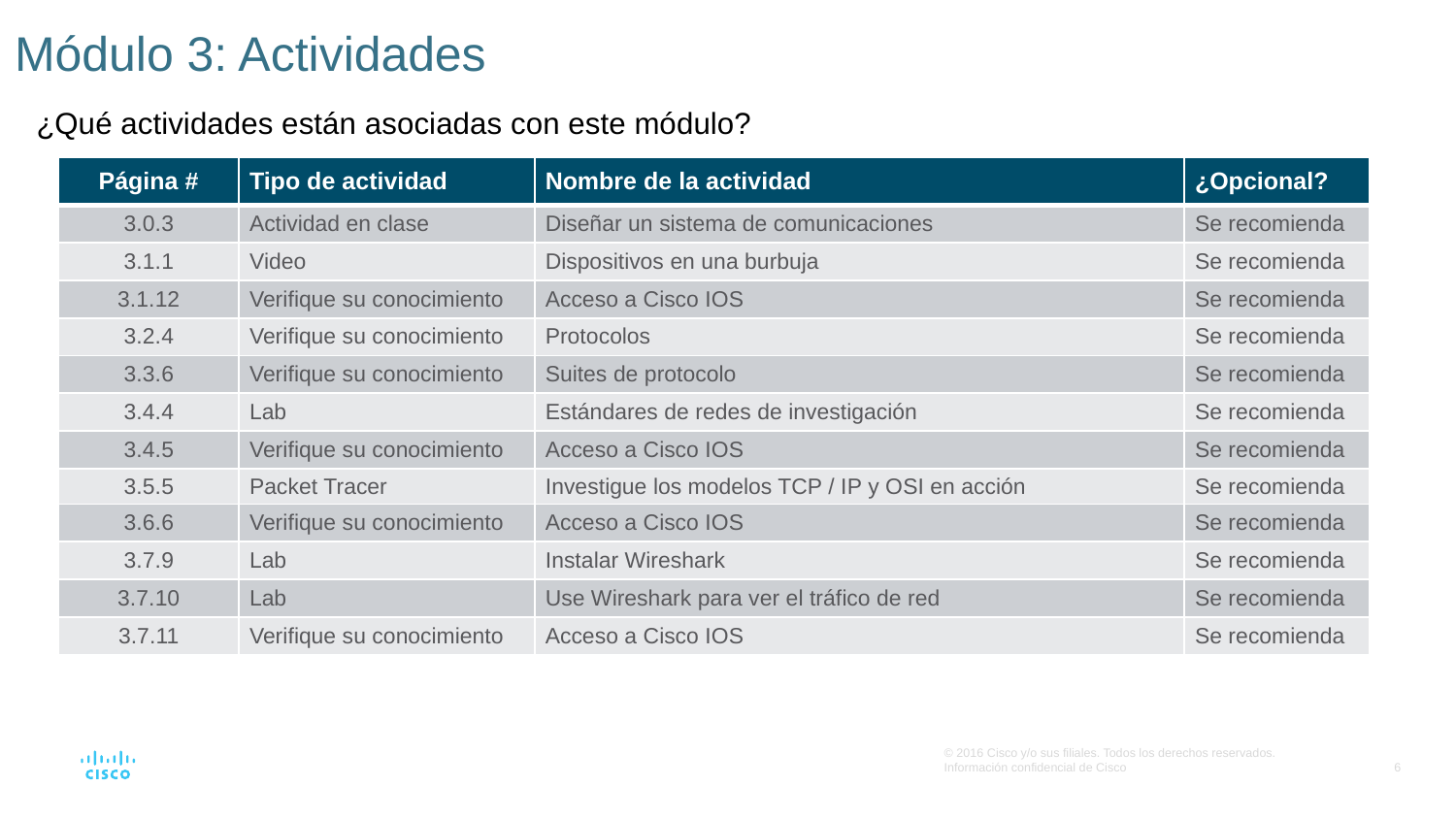

# Módulo 3: Actividades
¿Qué actividades están asociadas con este módulo?
| Página # | Tipo de actividad | Nombre de la actividad | ¿Opcional? |
| --- | --- | --- | --- |
| 3.0.3 | Actividad en clase | Diseñar un sistema de comunicaciones | Se recomienda |
| 3.1.1 | Video | Dispositivos en una burbuja | Se recomienda |
| 3.1.12 | Verifique su conocimiento | Acceso a Cisco IOS | Se recomienda |
| 3.2.4 | Verifique su conocimiento | Protocolos | Se recomienda |
| 3.3.6 | Verifique su conocimiento | Suites de protocolo | Se recomienda |
| 3.4.4 | Lab | Estándares de redes de investigación | Se recomienda |
| 3.4.5 | Verifique su conocimiento | Acceso a Cisco IOS | Se recomienda |
| 3.5.5 | Packet Tracer | Investigue los modelos TCP / IP y OSI en acción | Se recomienda |
| 3.6.6 | Verifique su conocimiento | Acceso a Cisco IOS | Se recomienda |
| 3.7.9 | Lab | Instalar Wireshark | Se recomienda |
| 3.7.10 | Lab | Use Wireshark para ver el tráfico de red | Se recomienda |
| 3.7.11 | Verifique su conocimiento | Acceso a Cisco IOS | Se recomienda |